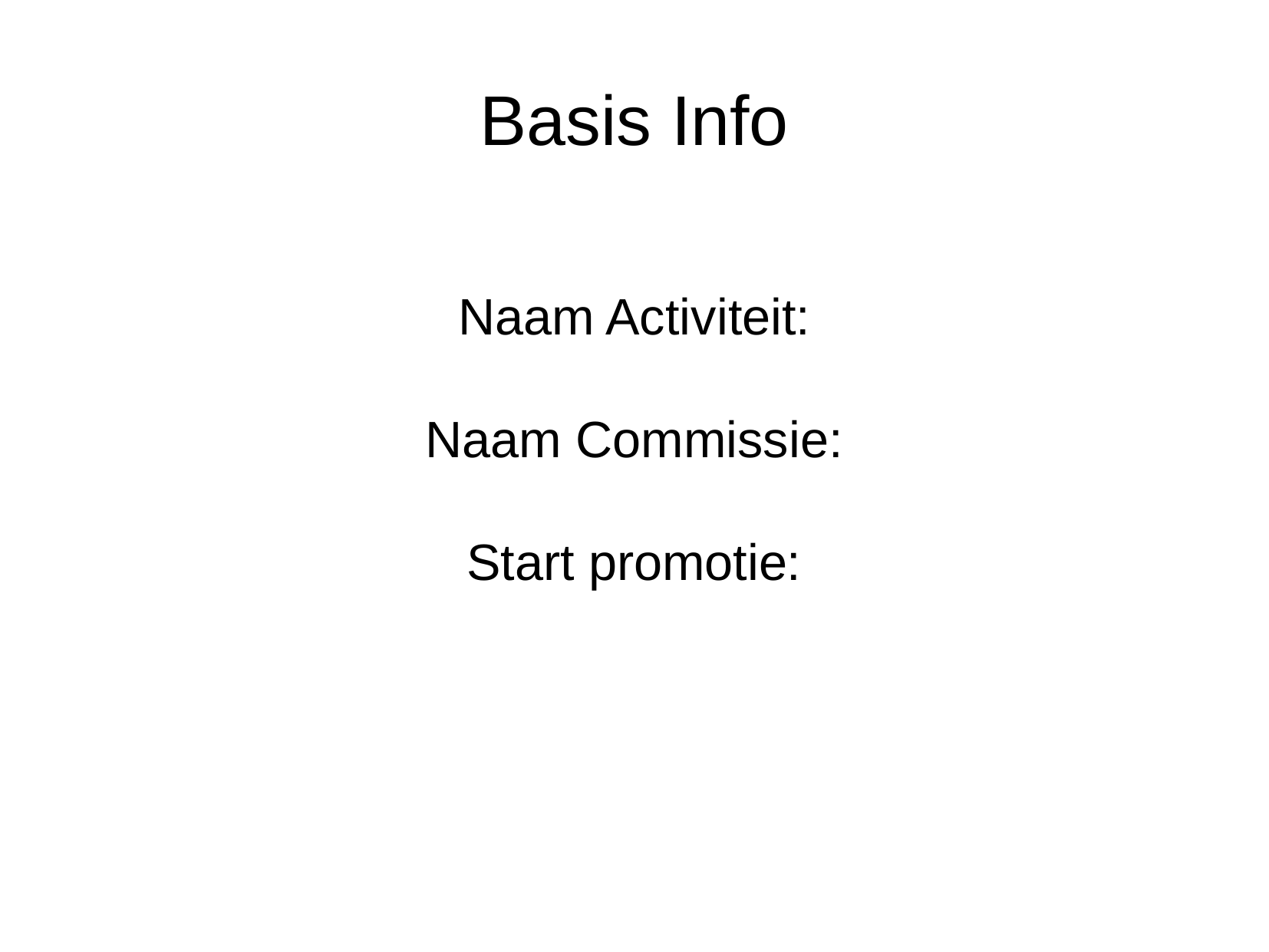

Basis Info
Naam Activiteit:

Naam Commissie:

Start promotie: